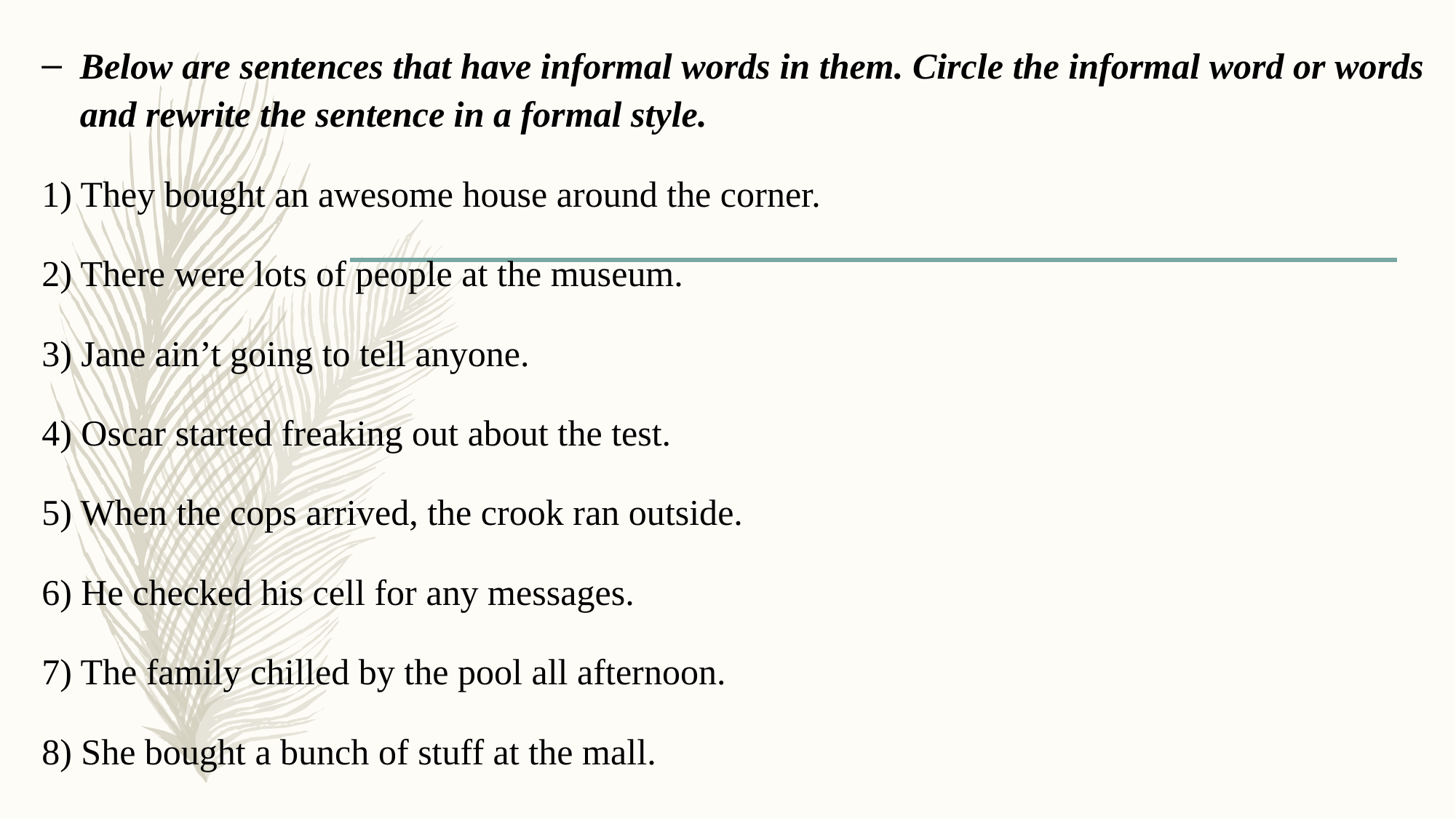

Below are sentences that have informal words in them. Circle the informal word or words and rewrite the sentence in a formal style.
1) They bought an awesome house around the corner.
2) There were lots of people at the museum.
3) Jane ain’t going to tell anyone.
4) Oscar started freaking out about the test.
5) When the cops arrived, the crook ran outside.
6) He checked his cell for any messages.
7) The family chilled by the pool all afternoon.
8) She bought a bunch of stuff at the mall.

#